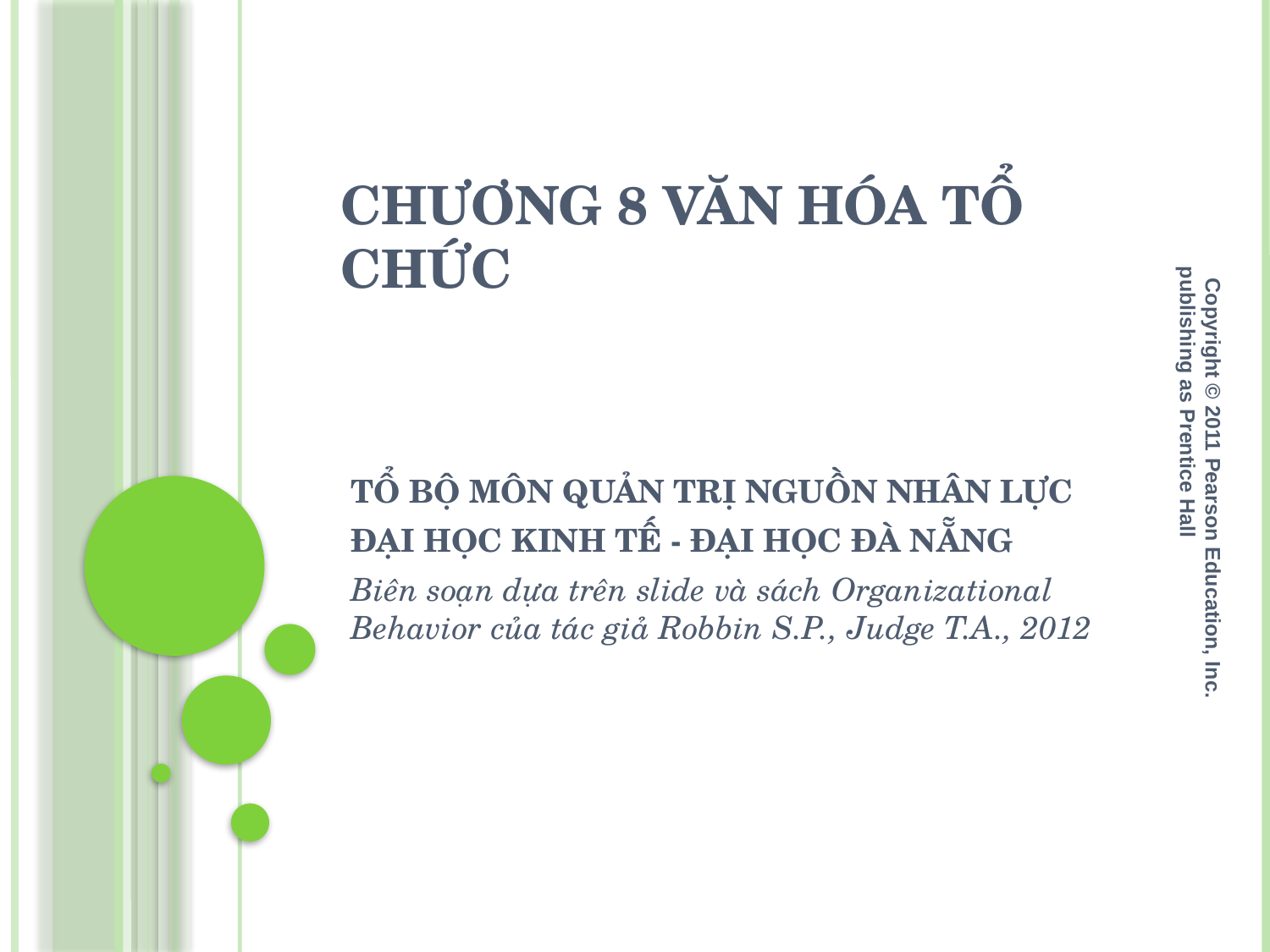

# Chương 8 Văn hóa tổ chức
TỔ BỘ MÔN QUẢN TRỊ NGUỒN NHÂN LỰC
ĐẠI HỌC KINH TẾ - ĐẠI HỌC ĐÀ NẴNG
Biên soạn dựa trên slide và sách Organizational Behavior của tác giả Robbin S.P., Judge T.A., 2012

  Copyright © 2011 Pearson Education, Inc. publishing as Prentice Hall